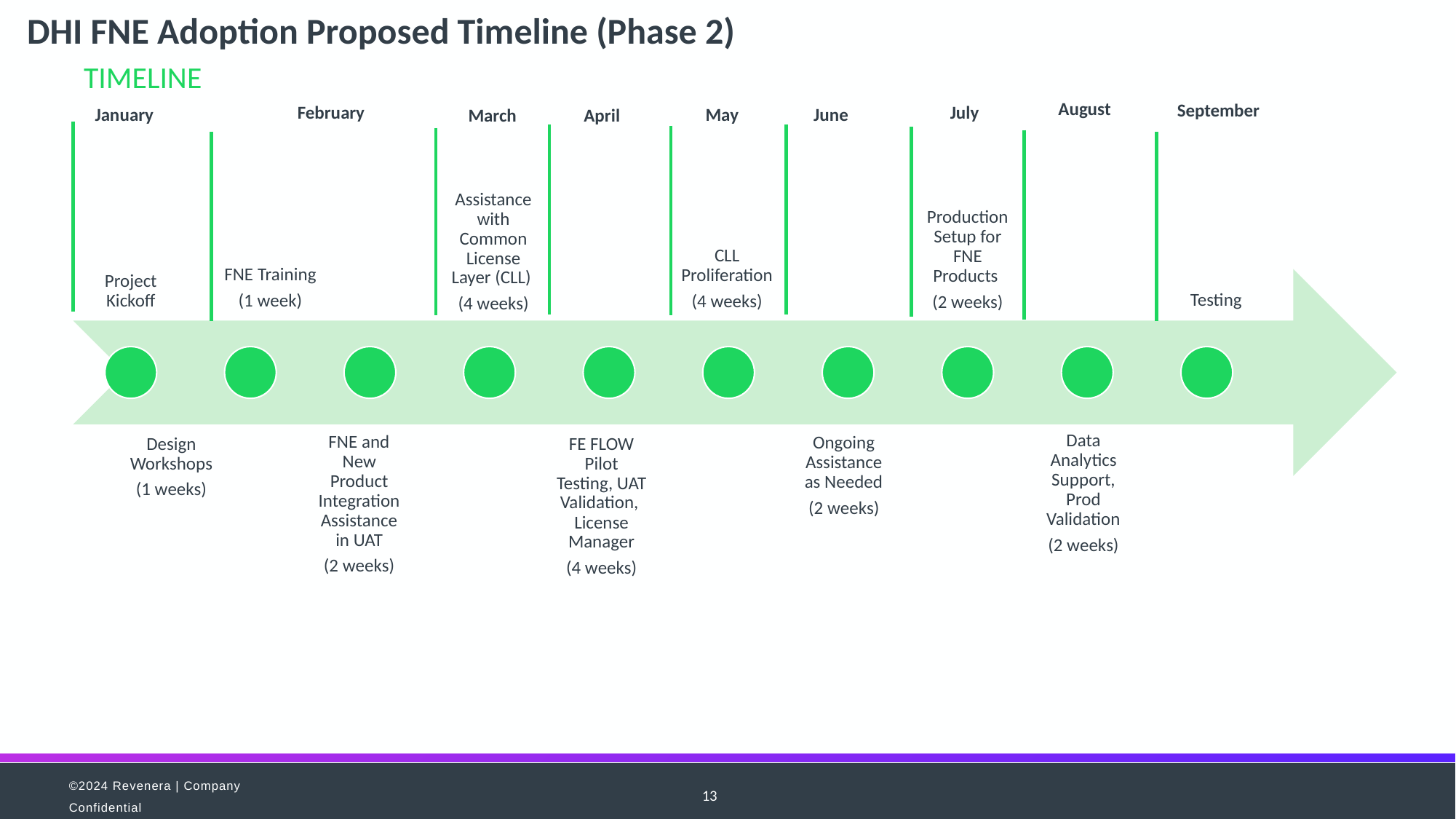

DHI FNE Adoption Proposed Timeline (Phase 2)
Timeline
August
September
July
February
January
May
June
April
March
Project Kickoff
Design Workshops
(1 weeks)
FNE Training
(1 week)
FNE and New Product Integration Assistance in UAT
(2 weeks)
Assistance with Common License Layer (CLL)
(4 weeks)
FE FLOW Pilot Testing, UAT Validation,  License Manager
(4 weeks)
CLL Proliferation
(4 weeks)
Ongoing Assistance as Needed
(2 weeks)
Production Setup for FNE Products
(2 weeks)
Data Analytics Support, Prod Validation
(2 weeks)
Testing